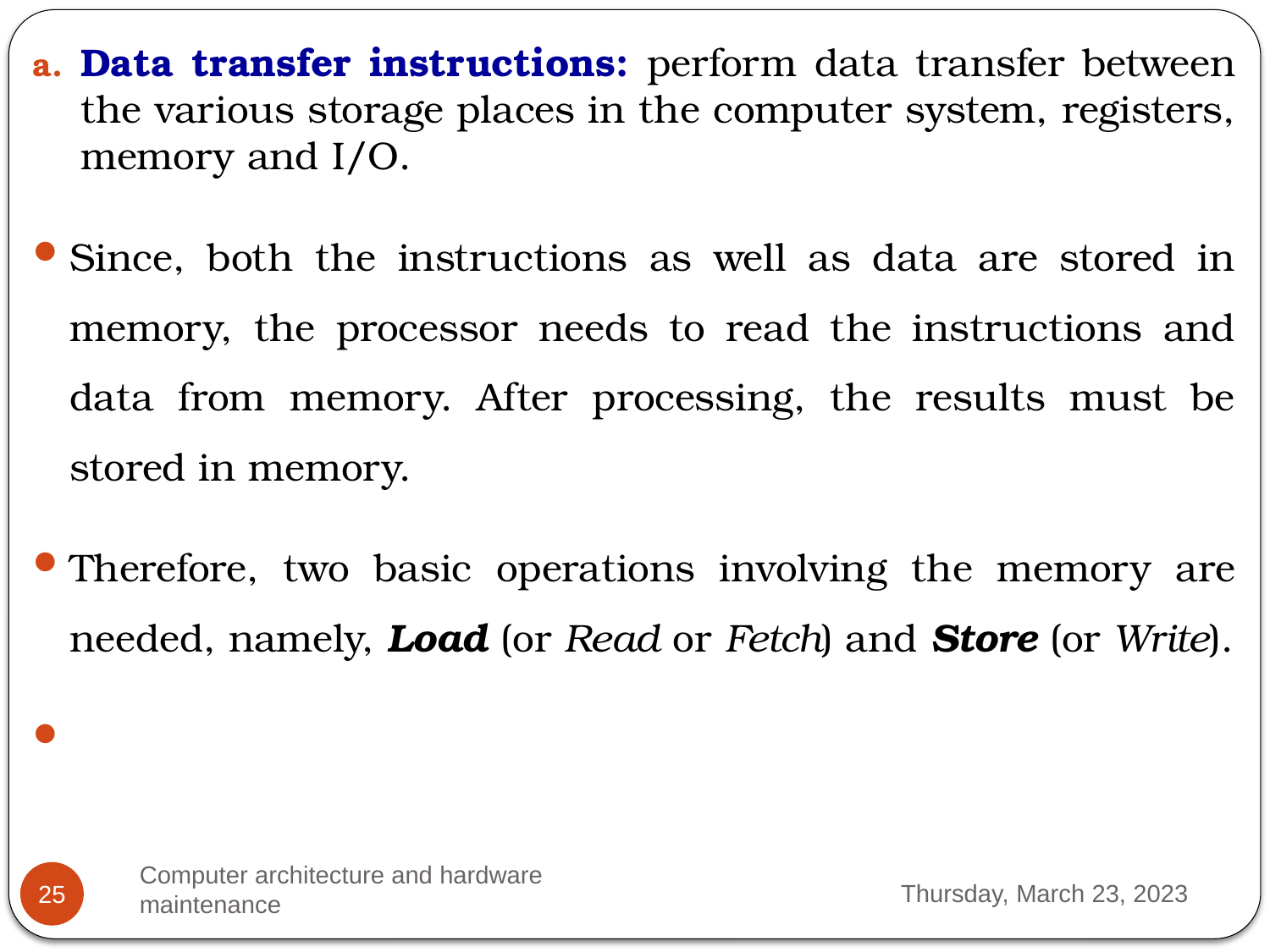

Data transfer instructions: perform data transfer between the various storage places in the computer system, registers, memory and I/O.
Since, both the instructions as well as data are stored in memory, the processor needs to read the instructions and data from memory. After processing, the results must be stored in memory.
Therefore, two basic operations involving the memory are needed, namely, Load (or Read or Fetch) and Store (or Write).

Computer architecture and hardware maintenance
Thursday, March 23, 2023
25